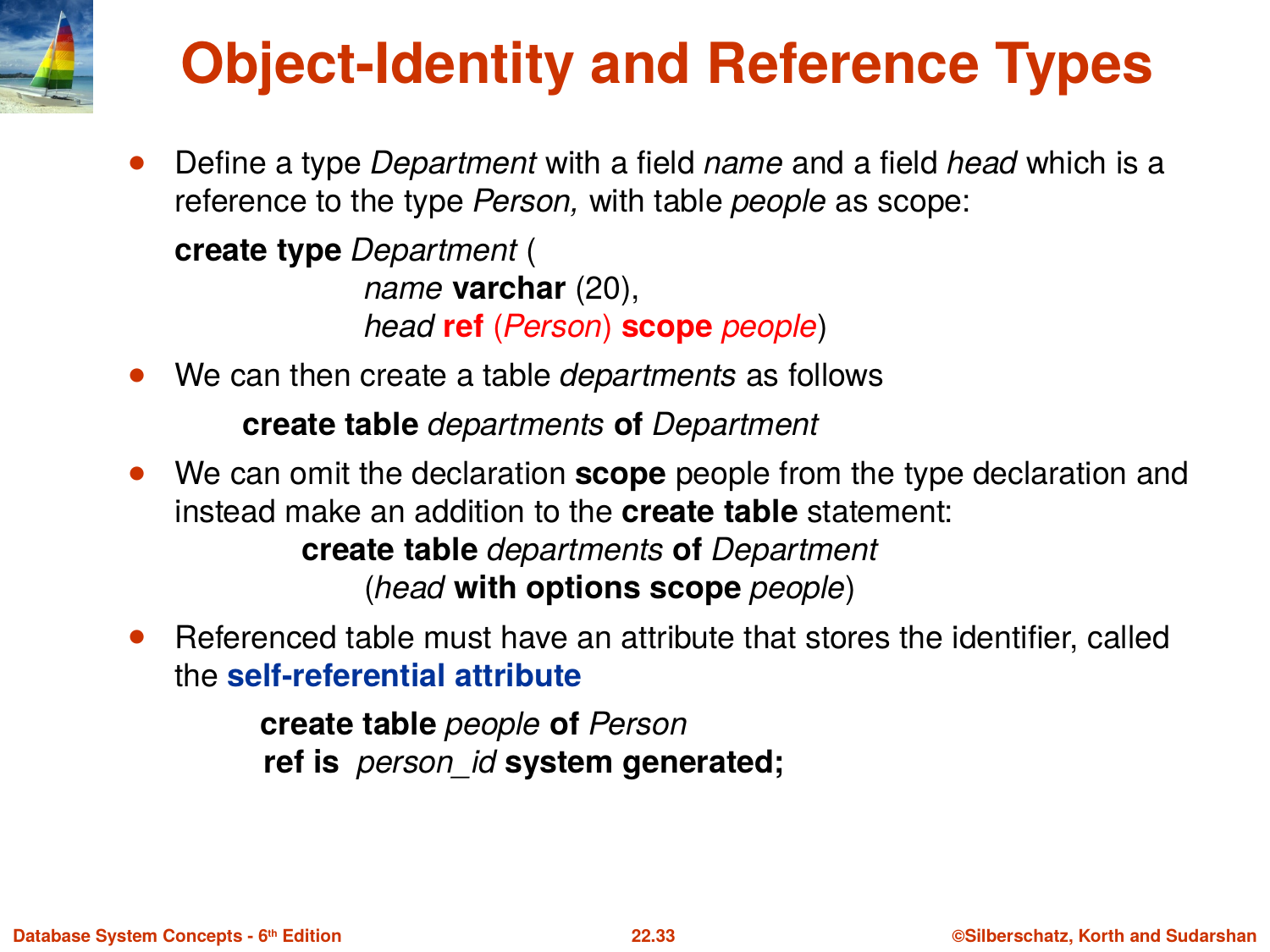

# Object-Identity and Reference Types
Define a type Department with a field name and a field head which is a reference to the type Person, with table people as scope:
     	create type Department (
	       name varchar (20),
	       head ref (Person) scope people)
We can then create a table departments as follows
             create table departments of Department
We can omit the declaration scope people from the type declaration and instead make an addition to the create table statement:
	create table departments of Department
	       (head with options scope people)
Referenced table must have an attribute that stores the identifier, called the self-referential attribute
               create table people of Person
          ref is  person_id system generated;